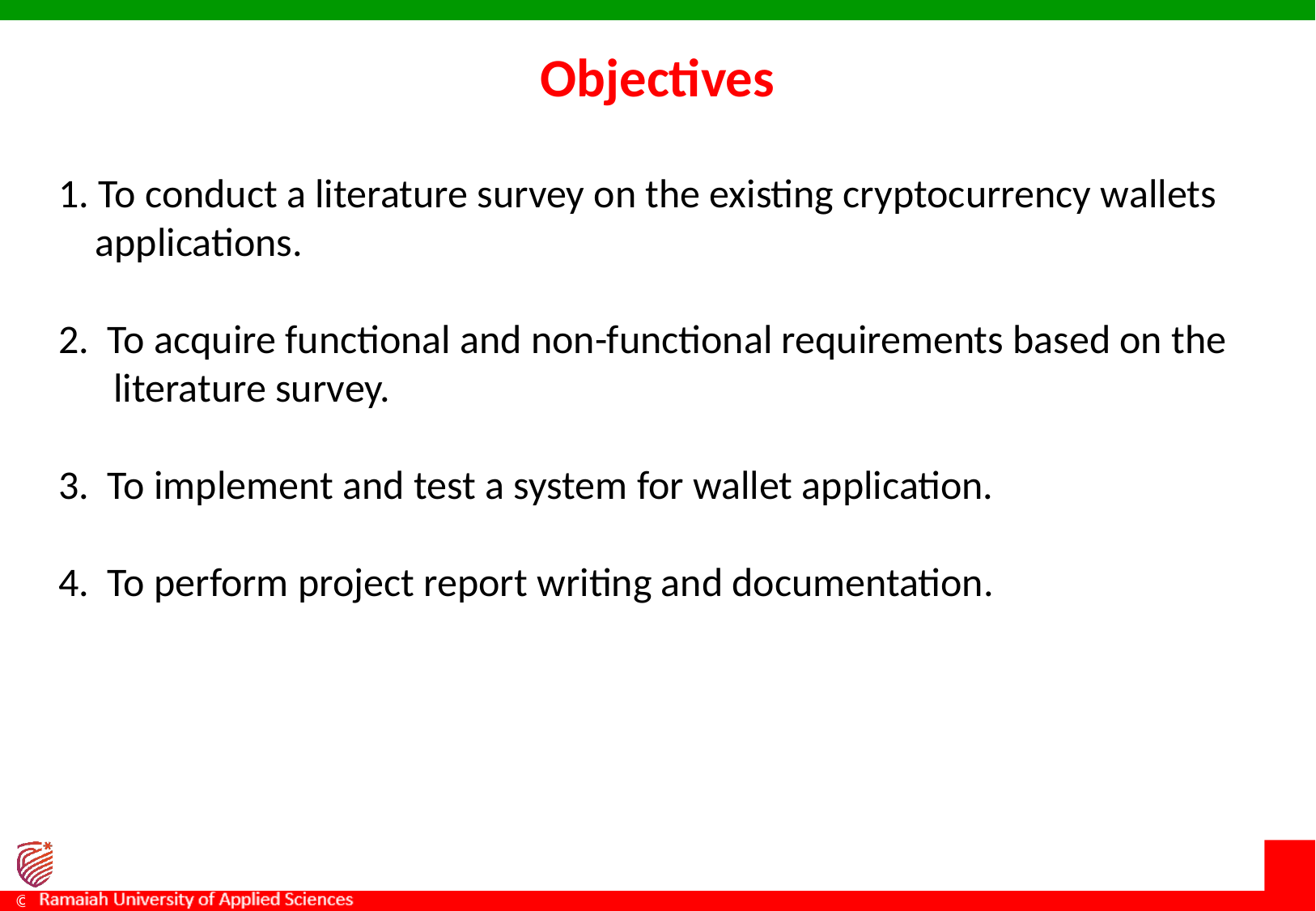

# Objectives
1. To conduct a literature survey on the existing cryptocurrency wallets
    applications.
2.  To acquire functional and non-functional requirements based on the
      literature survey.
3.  To implement and test a system for wallet application.
4.  To perform project report writing and documentation.